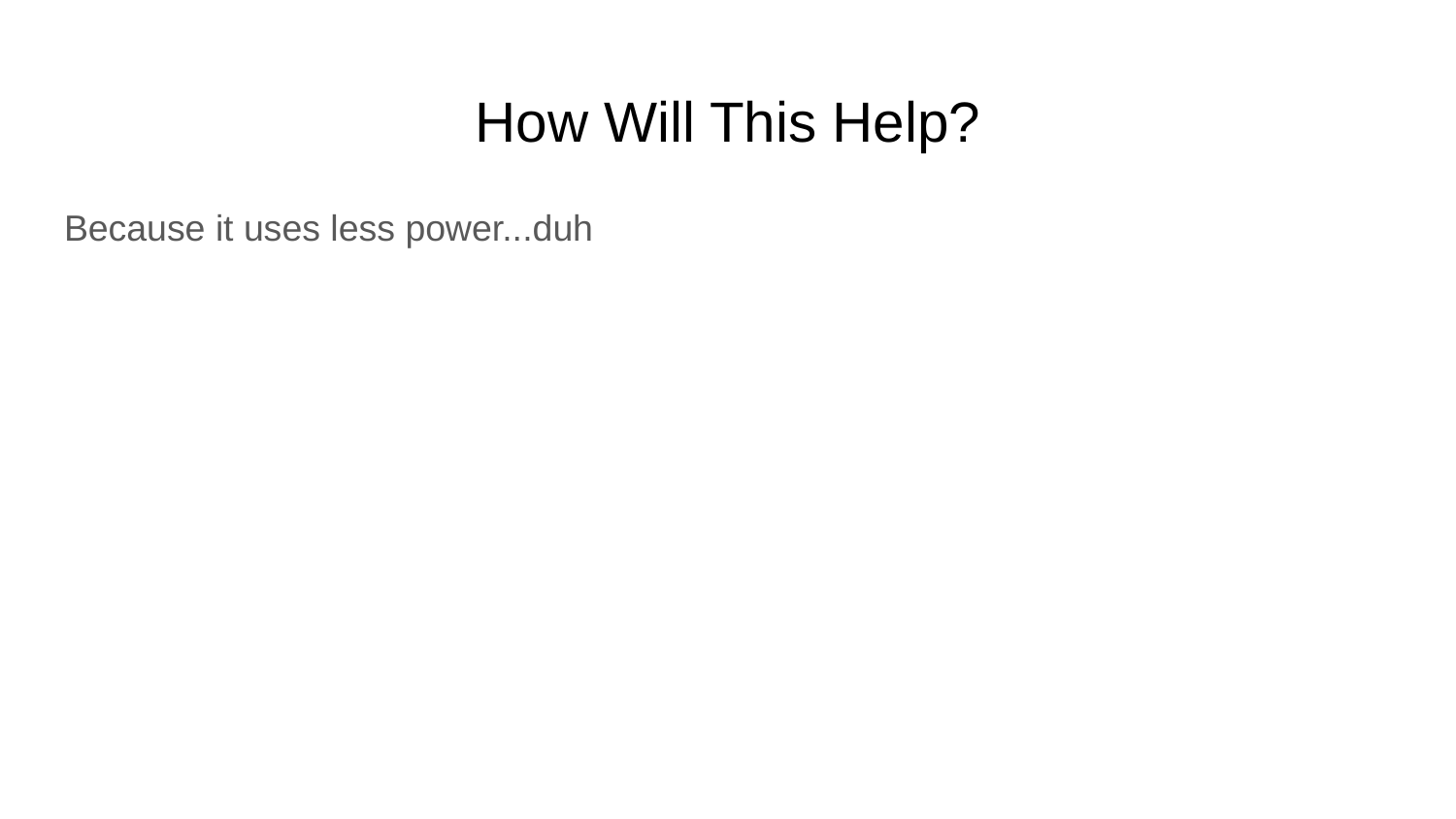

# How Will This Help?
Because it uses less power...duh